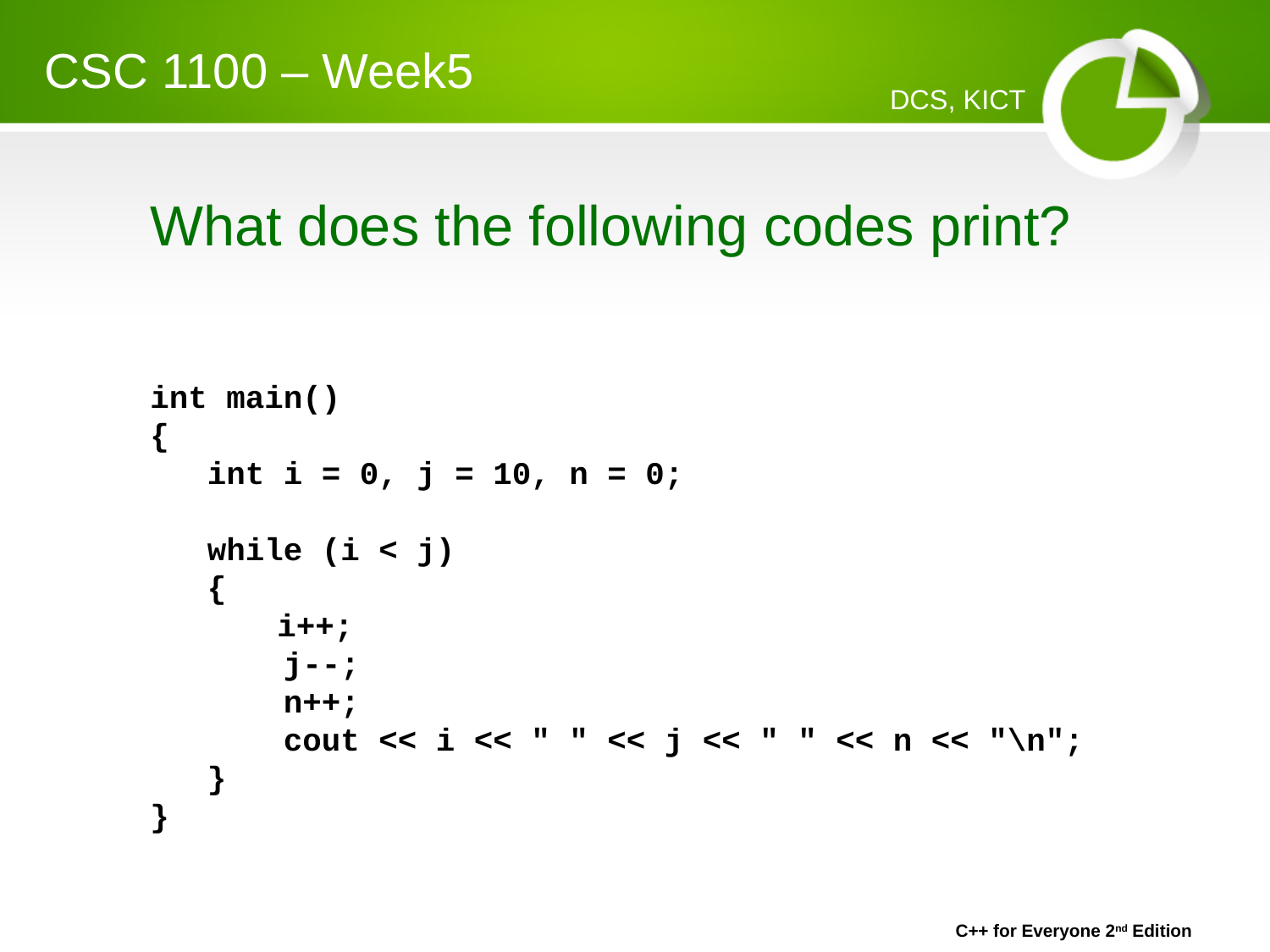

CSC 1100 – Week5
DCS, KICT
14
# What does the following codes print?
int main()
{
   int i = 0, j = 10, n = 0;

   while (i < j)
   {
	i++;
       j--;
       n++;
       cout << i << " " << j << " " << n << "\n";
   }
}
 C++ for Everyone 2nd Edition